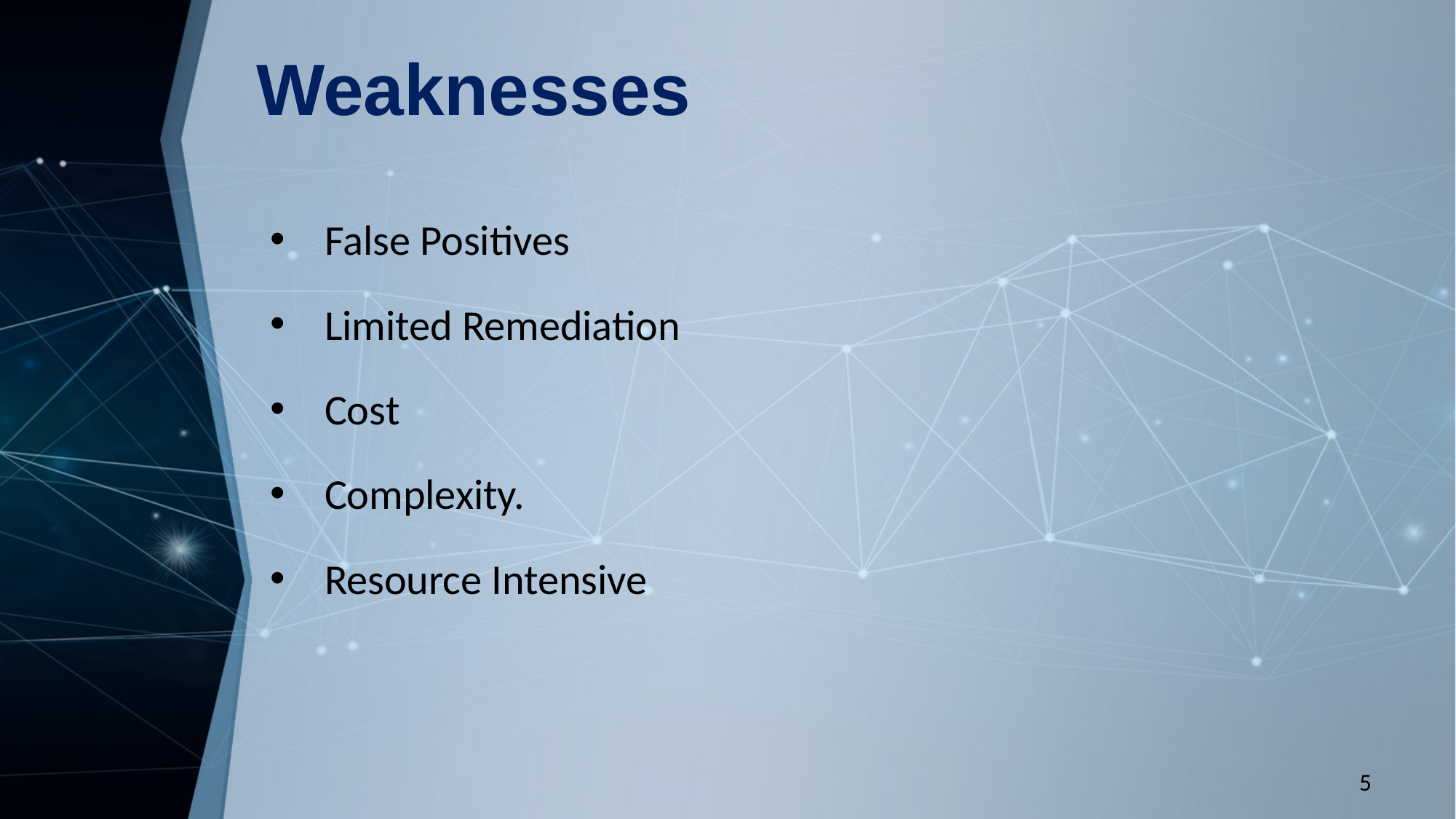

# Weaknesses
False Positives
Limited Remediation
Cost
Complexity.
Resource Intensive
5